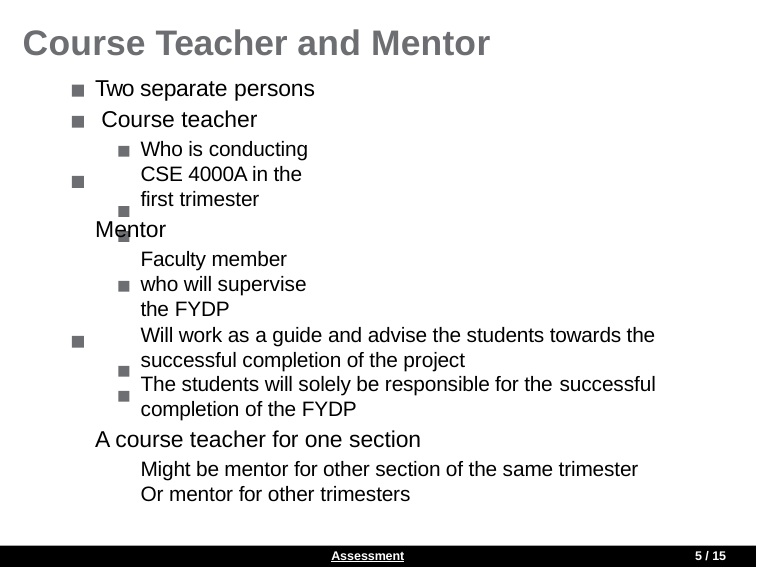

# Course Teacher and Mentor
Two separate persons  Course teacher
Who is conducting CSE 4000A in the first trimester
Mentor
Faculty member who will supervise the FYDP
Will work as a guide and advise the students towards the  successful completion of the project
The students will solely be responsible for the successful
completion of the FYDP
A course teacher for one section
Might be mentor for other section of the same trimester  Or mentor for other trimesters

Assessment
5 / 15